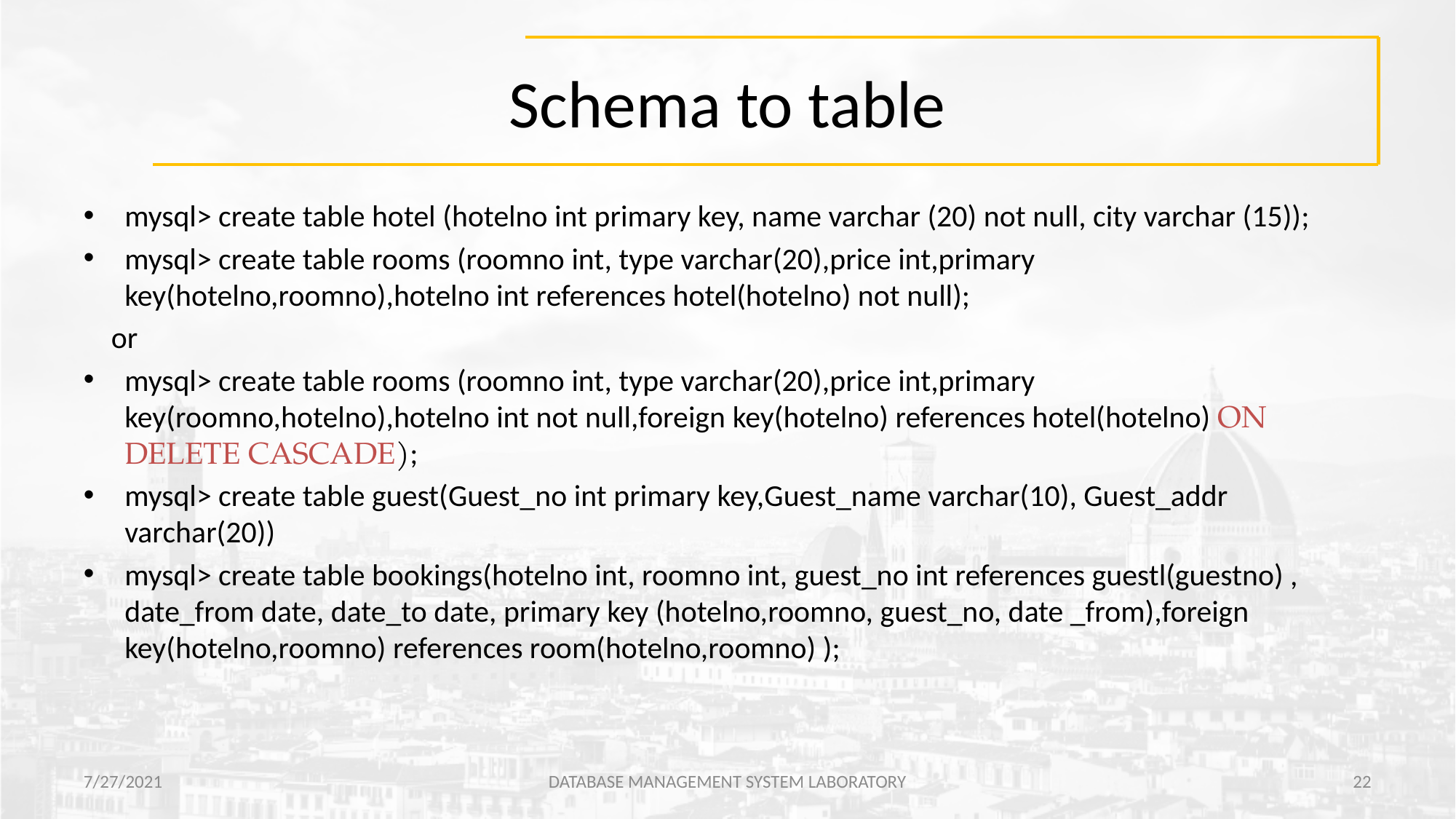

# Schema to table
mysql> create table hotel (hotelno int primary key, name varchar (20) not null, city varchar (15));
mysql> create table rooms (roomno int, type varchar(20),price int,primary key(hotelno,roomno),hotelno int references hotel(hotelno) not null);
    or
mysql> create table rooms (roomno int, type varchar(20),price int,primary key(roomno,hotelno),hotelno int not null,foreign key(hotelno) references hotel(hotelno) ON DELETE CASCADE);
mysql> create table guest(Guest_no int primary key,Guest_name varchar(10), Guest_addr varchar(20))
mysql> create table bookings(hotelno int, roomno int, guest_no int references guestl(guestno) , date_from date, date_to date, primary key (hotelno,roomno, guest_no, date _from),foreign key(hotelno,roomno) references room(hotelno,roomno) );

7/27/2021
DATABASE MANAGEMENT SYSTEM LABORATORY
22